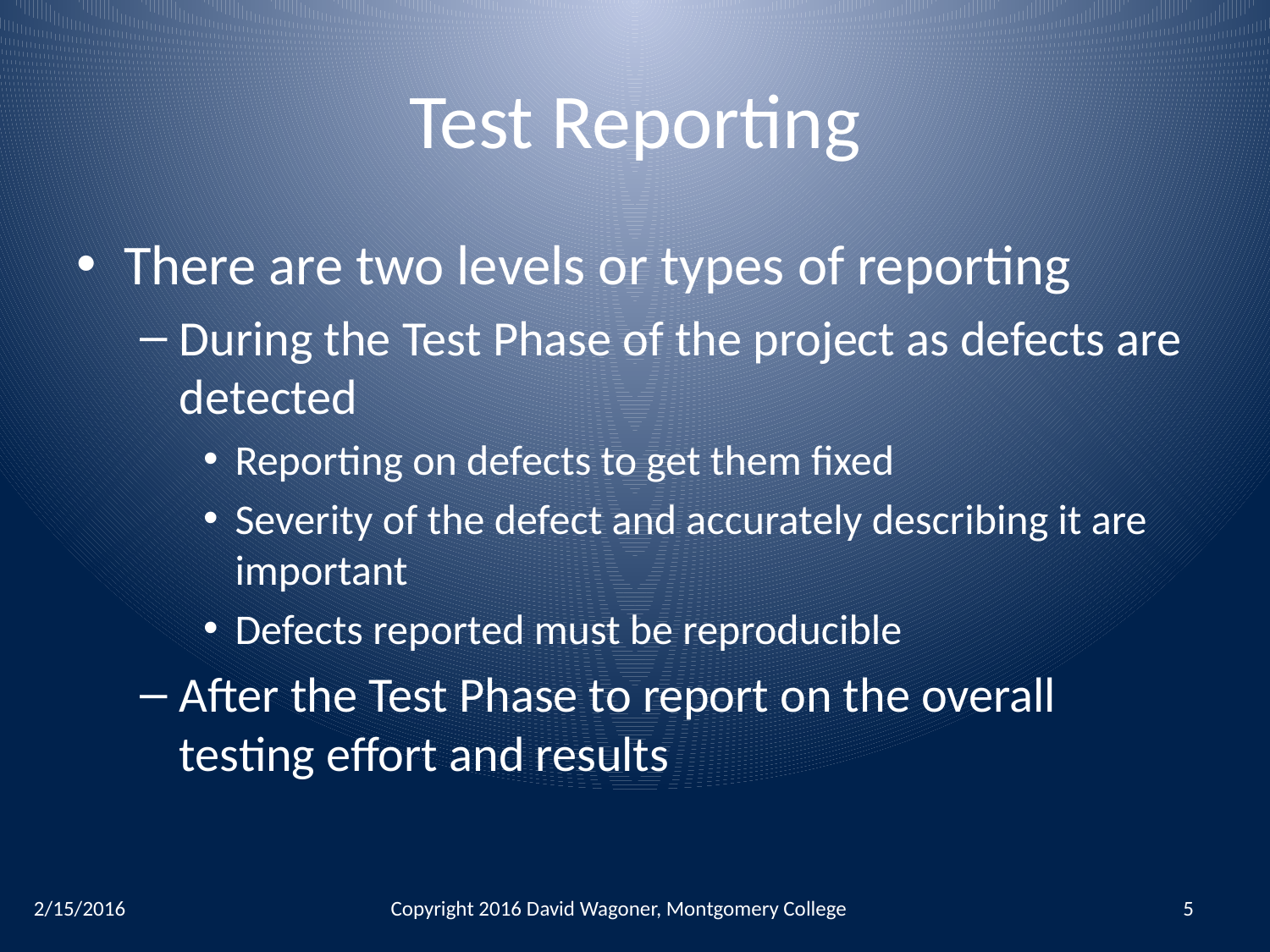

# Test Reporting
There are two levels or types of reporting
During the Test Phase of the project as defects are detected
Reporting on defects to get them fixed
Severity of the defect and accurately describing it are important
Defects reported must be reproducible
After the Test Phase to report on the overall testing effort and results
2/15/2016
Copyright 2016 David Wagoner, Montgomery College
5